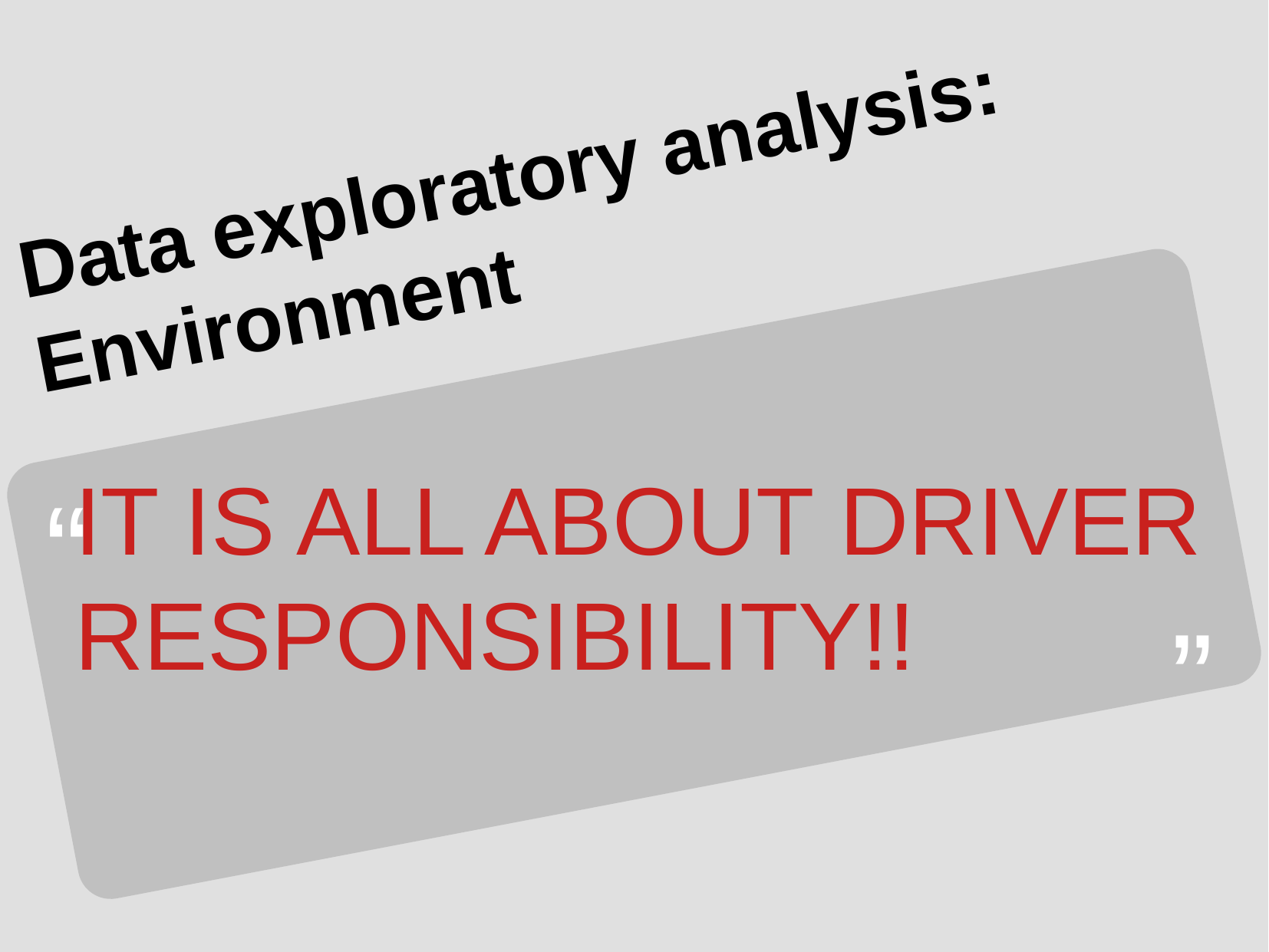

Data exploratory analysis:
Environment
IT IS ALL ABOUT DRIVER RESPONSIBILITY!!